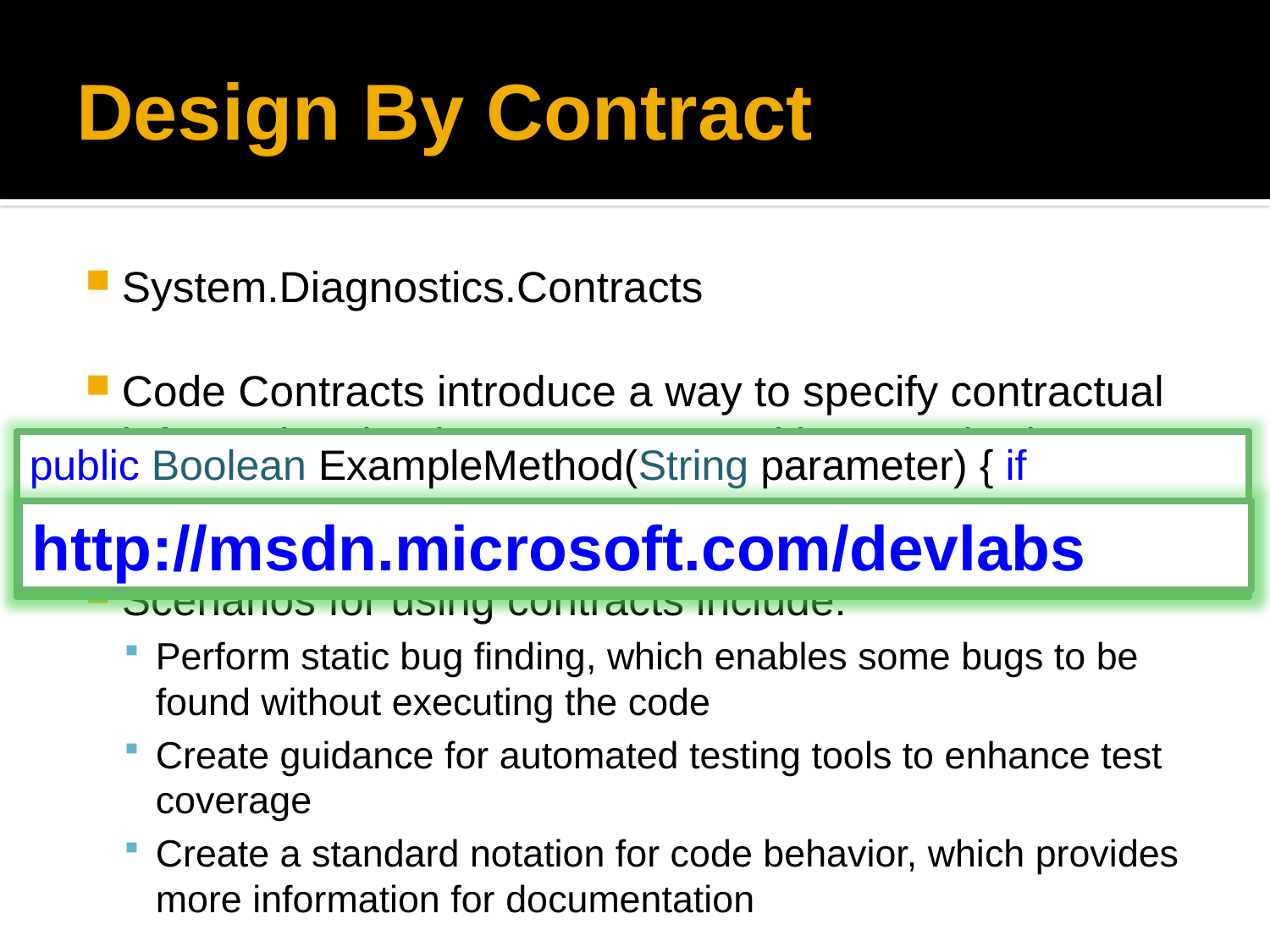

# Design By Contract
System.Diagnostics.Contracts

Code Contracts introduce a way to specify contractual information that is not represented by a method or type’s signature alone

Scenarios for using contracts include:
Perform static bug finding, which enables some bugs to be found without executing the code
Create guidance for automated testing tools to enhance test coverage
Create a standard notation for code behavior, which provides more information for documentation

public Boolean ExampleMethod(String parameter) { if (parameter == null) throw new ArgumentNullException ("parameter must be non-null"); }
http://msdn.microsoft.com/devlabs